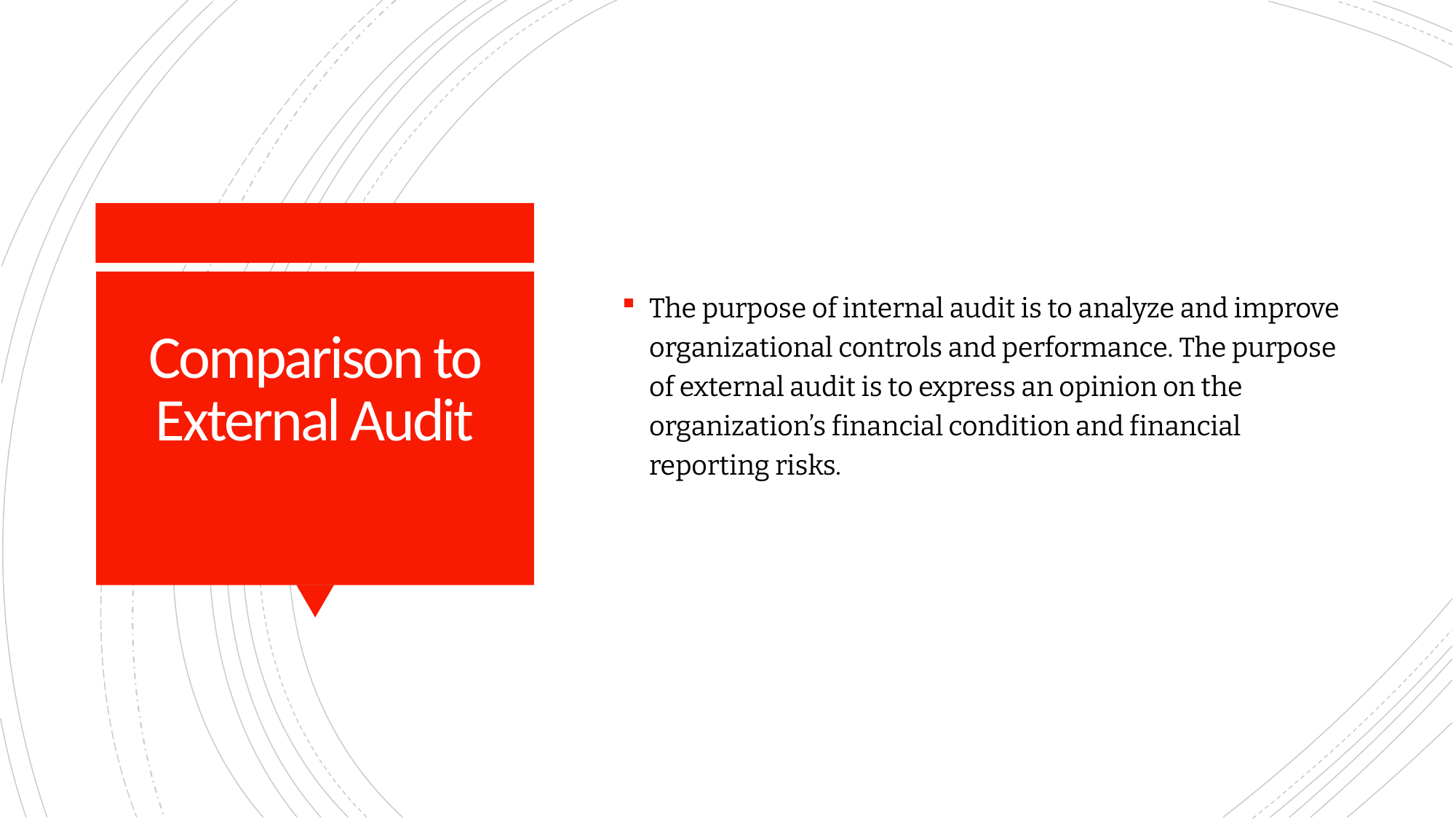

The purpose of internal audit is to analyze and improve organizational controls and performance. The purpose of external audit is to express an opinion on the organization’s financial condition and financial reporting risks.

# Comparison to External Audit